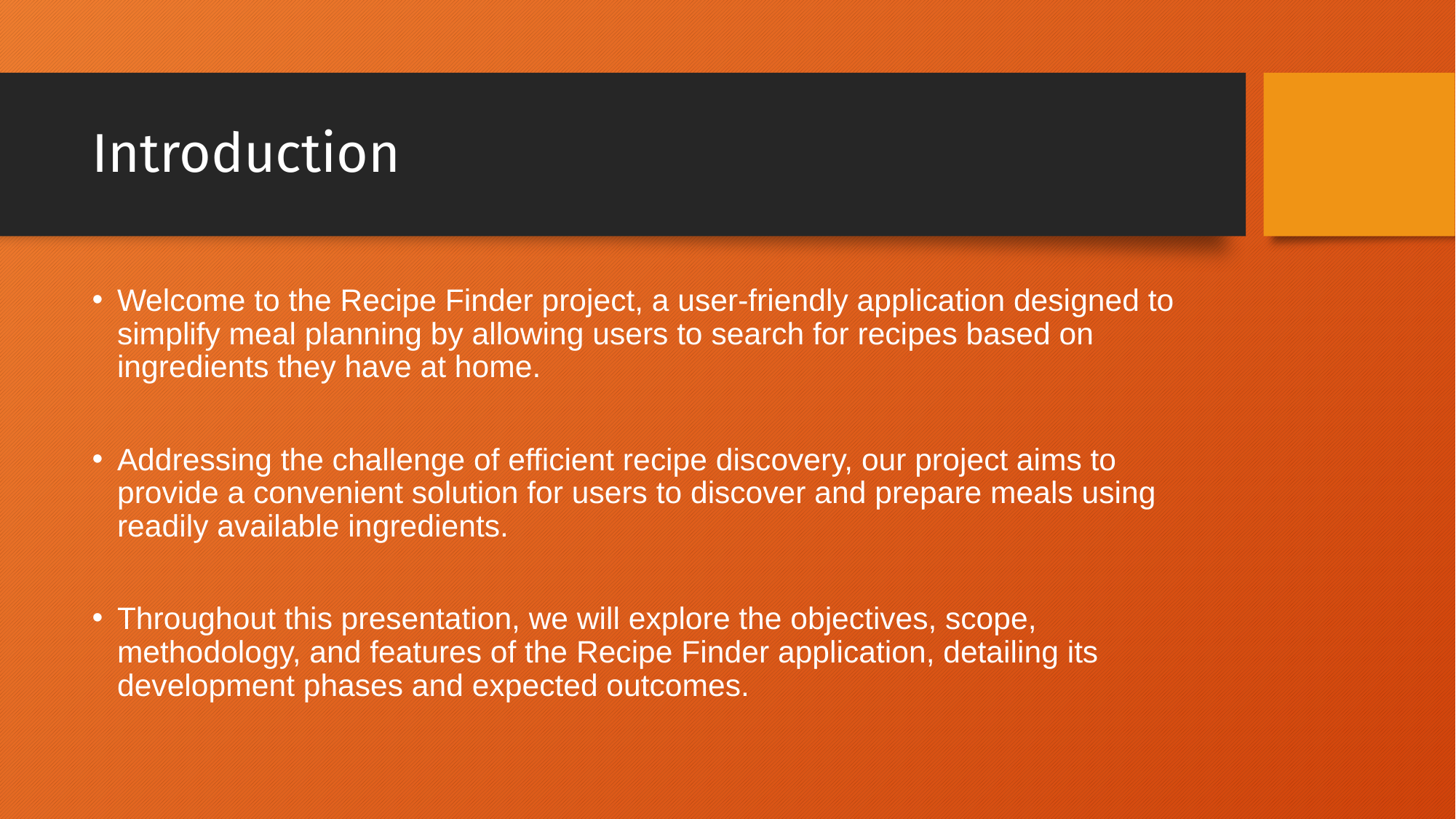

# Introduction
Welcome to the Recipe Finder project, a user-friendly application designed to simplify meal planning by allowing users to search for recipes based on ingredients they have at home.

Addressing the challenge of efficient recipe discovery, our project aims to provide a convenient solution for users to discover and prepare meals using readily available ingredients.

Throughout this presentation, we will explore the objectives, scope, methodology, and features of the Recipe Finder application, detailing its development phases and expected outcomes.